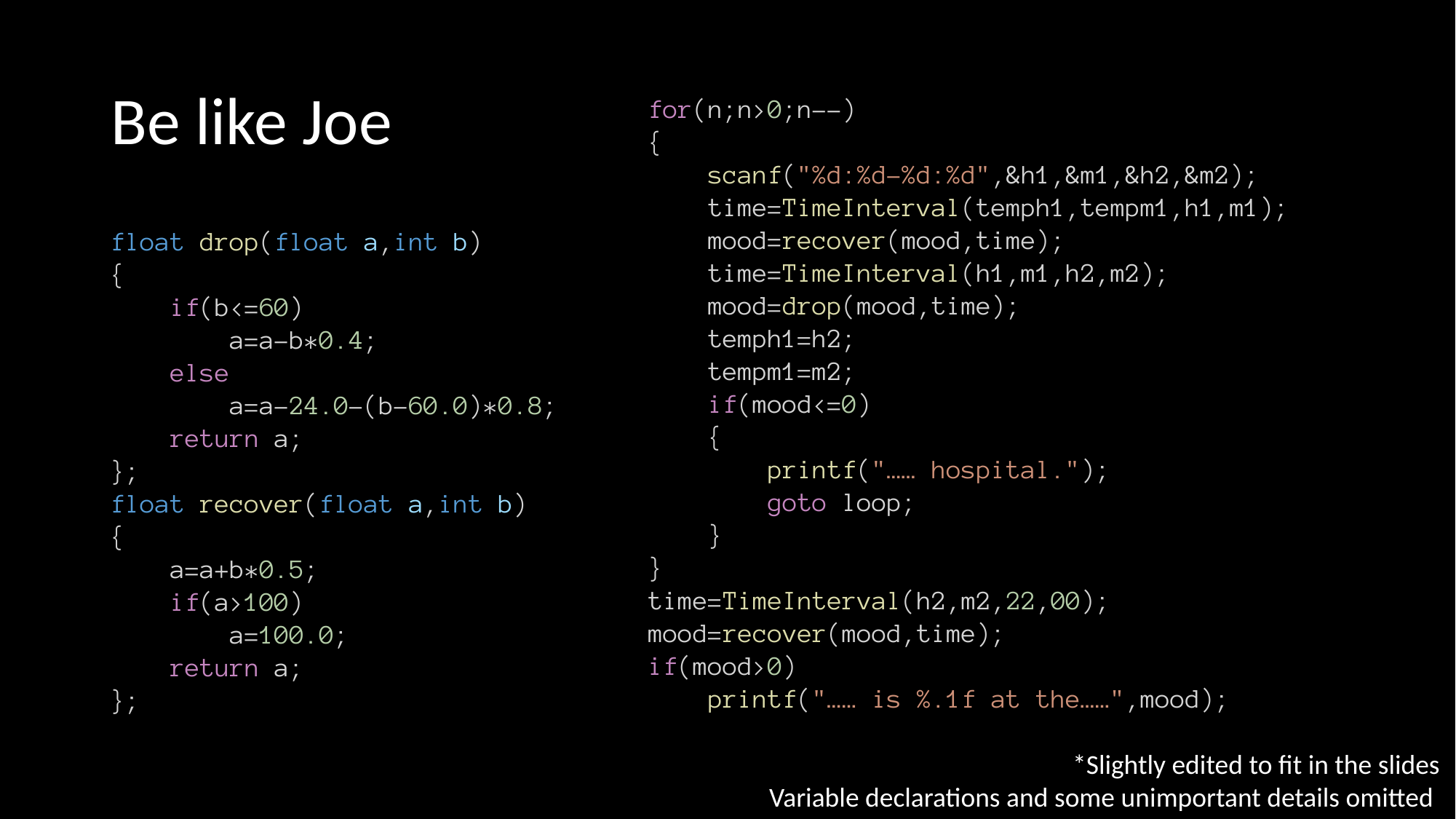

# Be like Joe
    for(n;n>0;n--)
    {
        scanf("%d:%d-%d:%d",&h1,&m1,&h2,&m2);
        time=TimeInterval(temph1,tempm1,h1,m1);
        mood=recover(mood,time);
        time=TimeInterval(h1,m1,h2,m2);
        mood=drop(mood,time);
        temph1=h2;
        tempm1=m2;
        if(mood<=0)
        {
            printf("…… hospital.");
            goto loop;
        }
    }
    time=TimeInterval(h2,m2,22,00);
    mood=recover(mood,time);
    if(mood>0)
        printf("…… is %.1f at the……",mood);
float drop(float a,int b)
{
    if(b<=60)
        a=a-b*0.4;
    else
        a=a-24.0-(b-60.0)*0.8;
    return a;
};
float recover(float a,int b)
{
    a=a+b*0.5;
    if(a>100)
        a=100.0;
    return a;
};
*Slightly edited to fit in the slides
Variable declarations and some unimportant details omitted